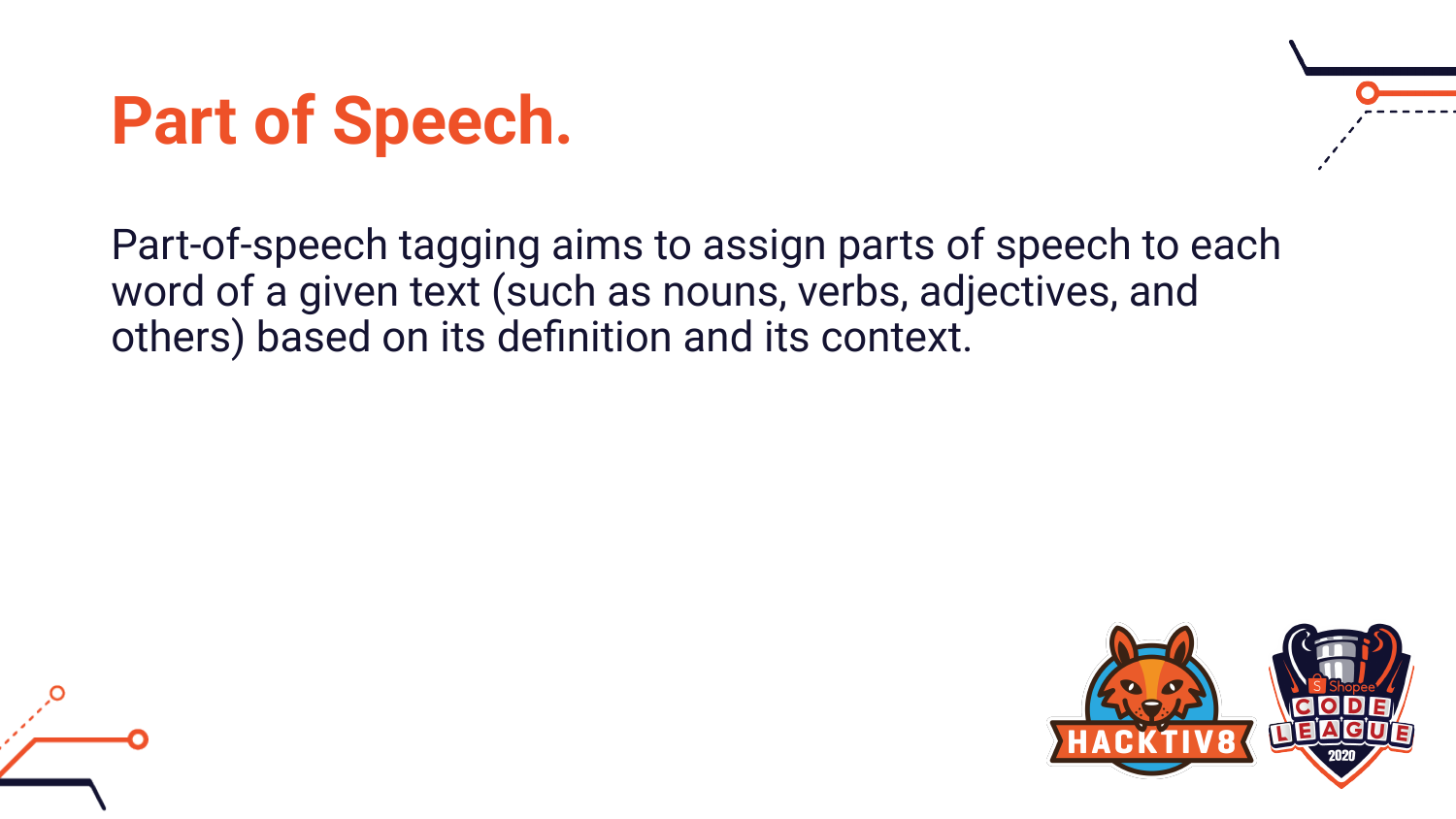

# Part of Speech.
Part-of-speech tagging aims to assign parts of speech to each word of a given text (such as nouns, verbs, adjectives, and others) based on its definition and its context.